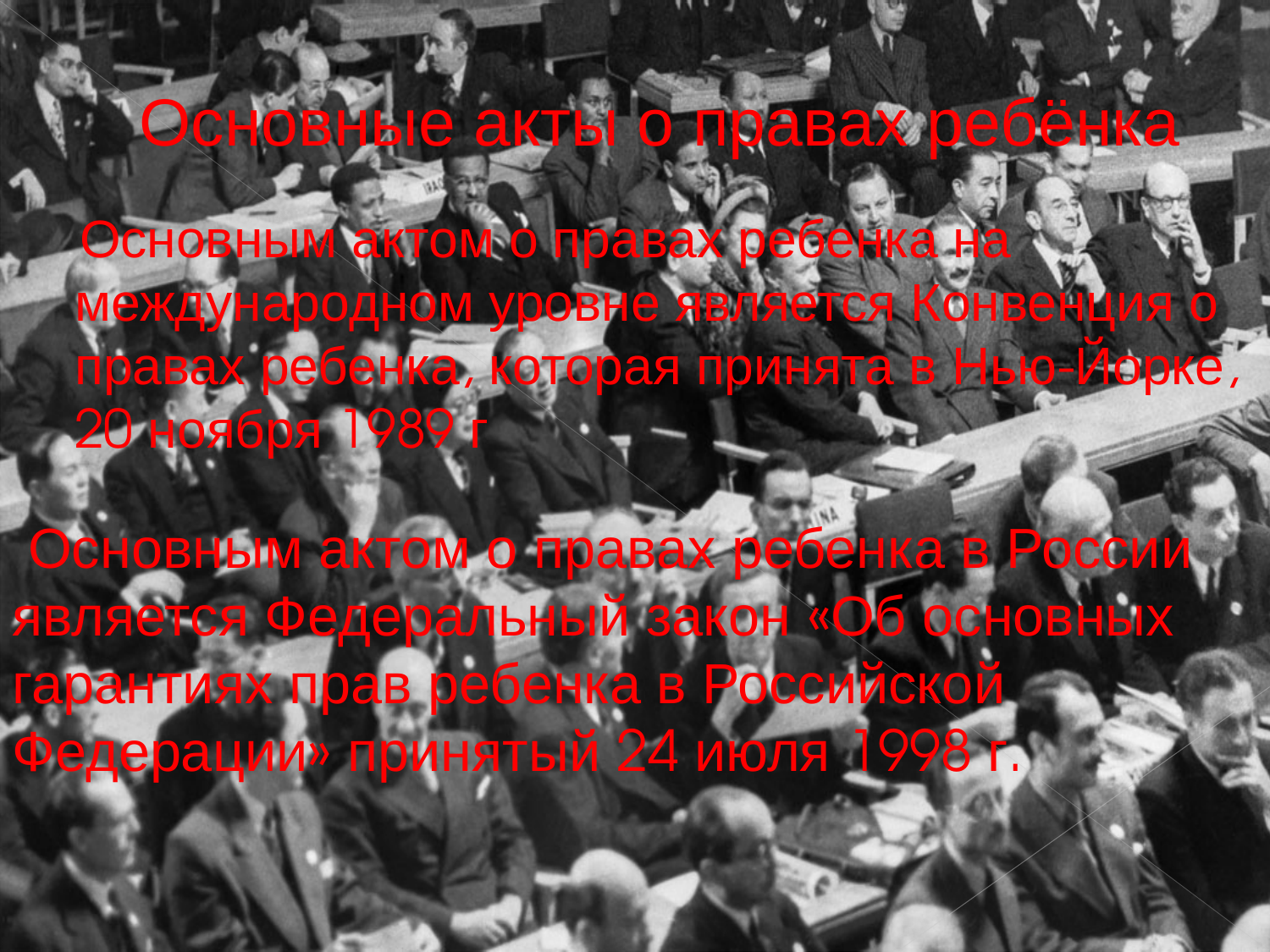

# Основные акты о правах ребёнка
    Основным актом о правах ребенка на международном уровне является Конвенция о правах ребенка, которая принята в Нью-Йорке, 20 ноября 1989 г
 Основным актом о правах ребенка в России является Федеральный закон «Об основных гарантиях прав ребенка в Российской Федерации» принятый 24 июля 1998 г.